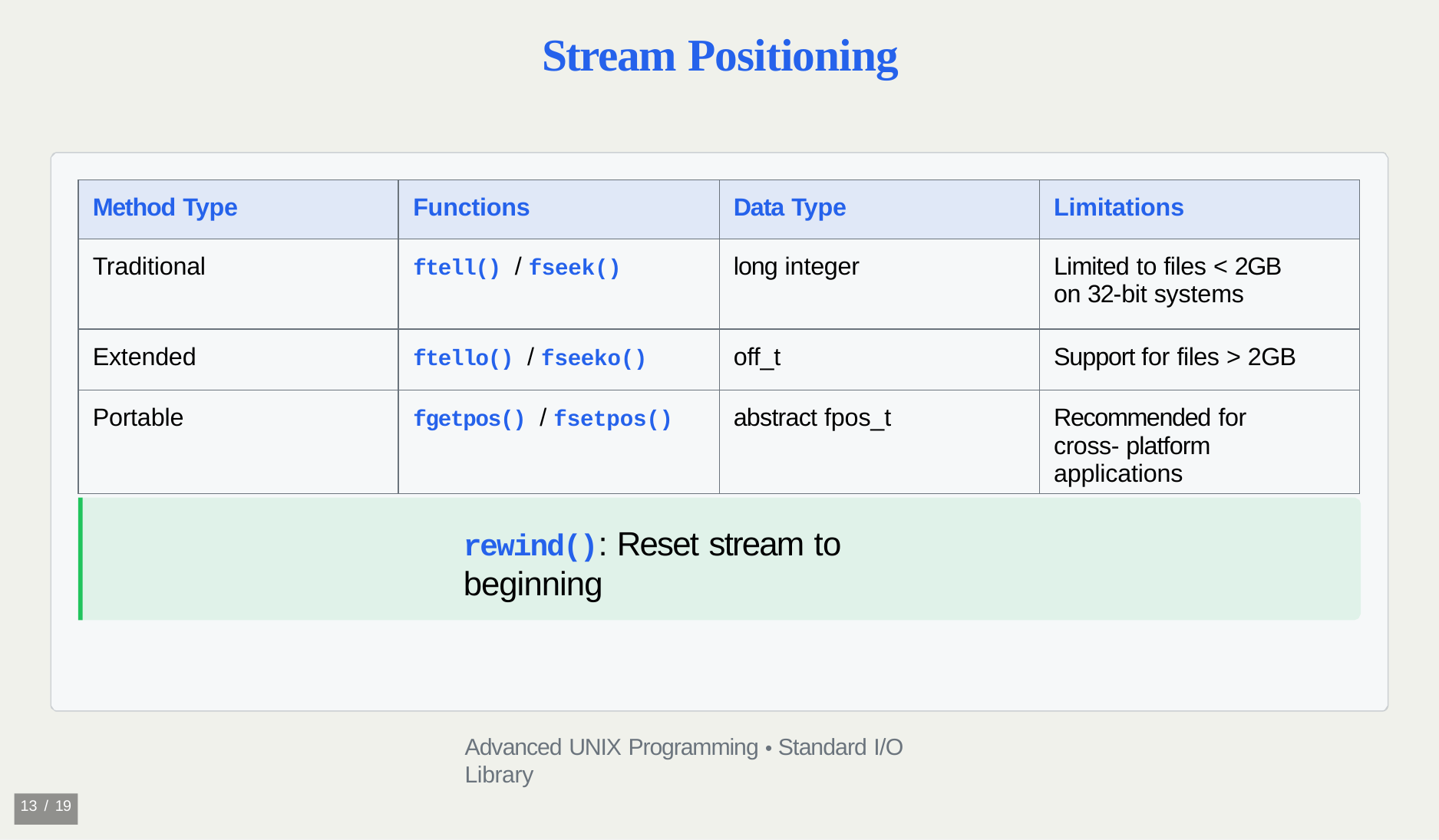

# Stream Positioning

| Method Type | Functions | Data Type | Limitations |
| --- | --- | --- | --- |
| Traditional | ftell() / fseek() | long integer | Limited to files < 2GB on 32-bit systems |
| Extended | ftello() / fseeko() | off\_t | Support for files > 2GB |
| Portable | fgetpos() / fsetpos() | abstract fpos\_t | Recommended for cross- platform applications |
rewind(): Reset stream to beginning
Advanced UNIX Programming • Standard I/O Library

13 / 19